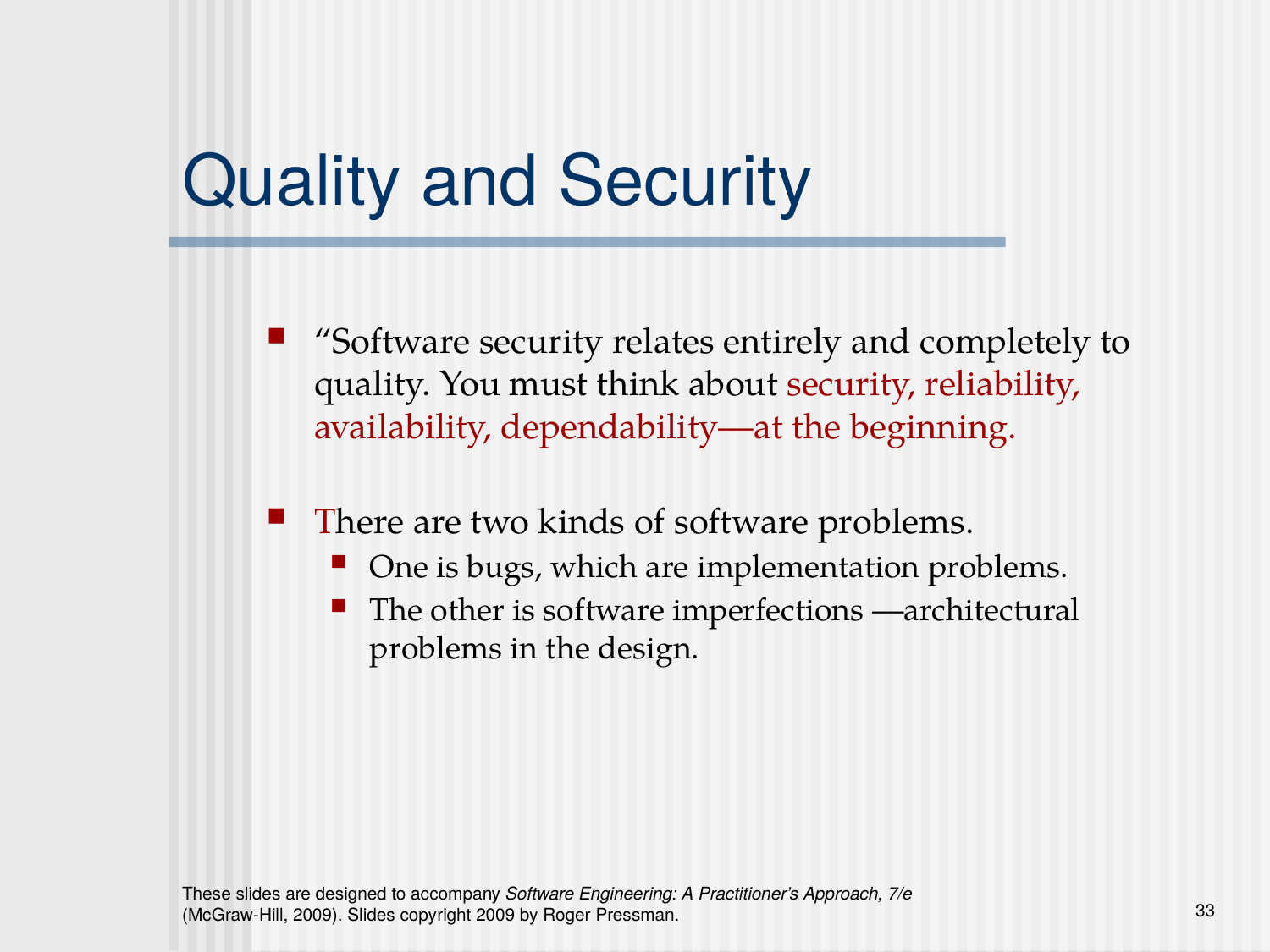

# Quality and Security

“Software security relates entirely and completely to quality. You must think about security, reliability, availability, dependability—at the beginning.

There are two kinds of software problems.
One is bugs, which are implementation problems.
The other is software imperfections —architectural problems in the design.

These slides are designed to accompany Software Engineering: A Practitioner’s Approach, 7/e (McGraw-Hill, 2009). Slides copyright 2009 by Roger Pressman.
33